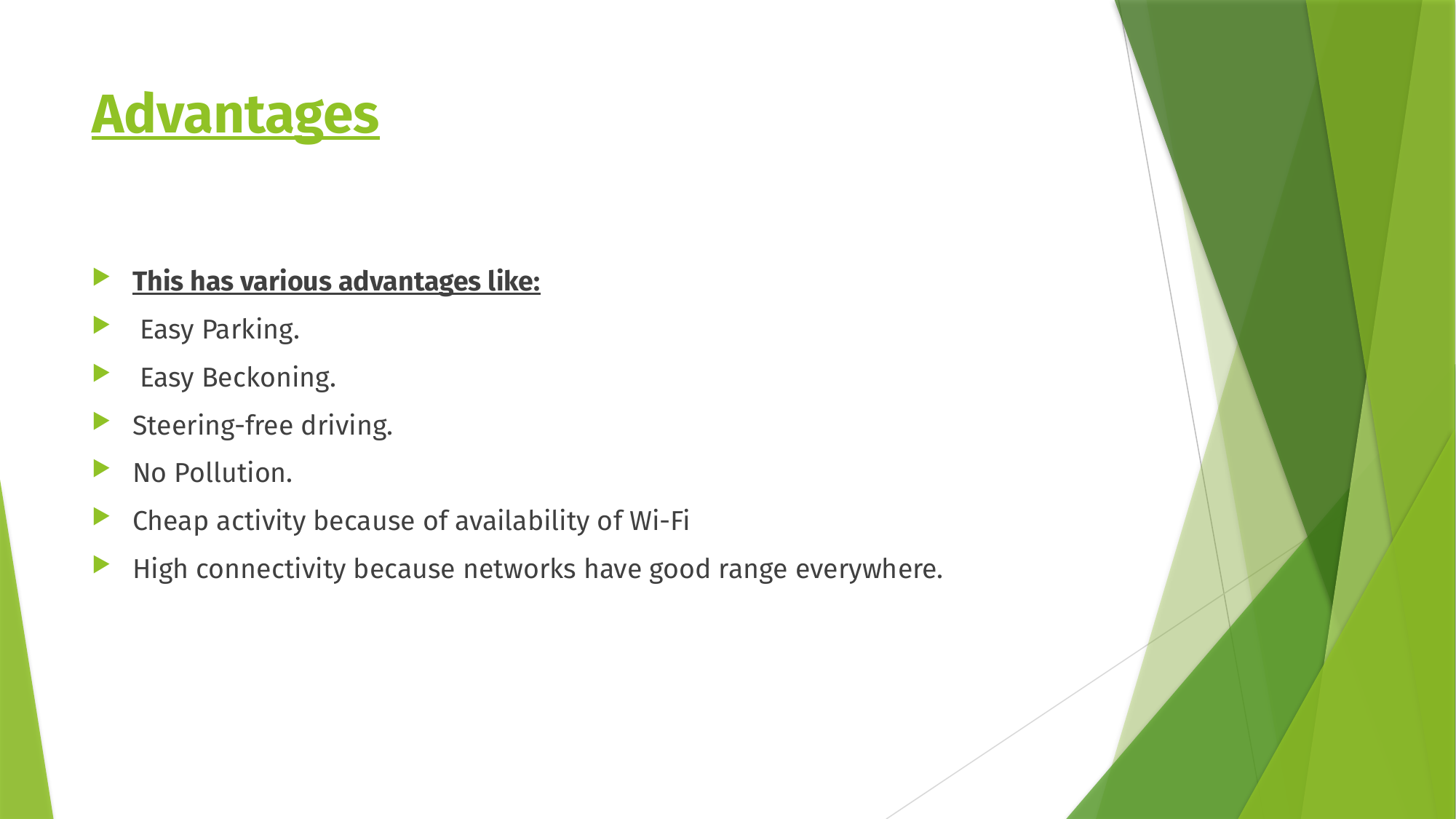

# Advantages
This has various advantages like:
 Easy Parking.
 Easy Beckoning.
Steering-free driving.
No Pollution.
Cheap activity because of availability of Wi-Fi
High connectivity because networks have good range everywhere.